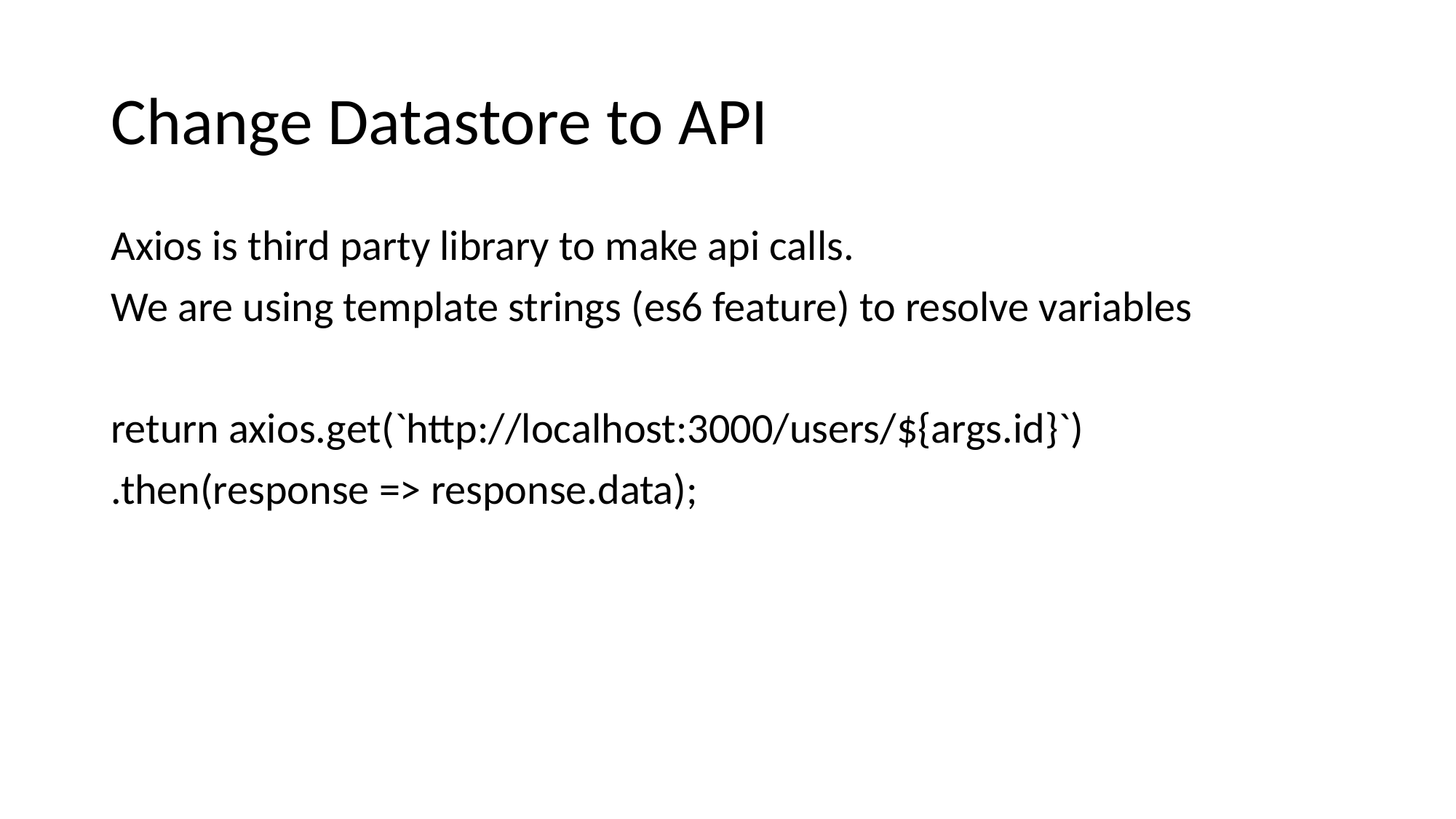

# Change Datastore to API
Axios is third party library to make api calls.
We are using template strings (es6 feature) to resolve variables

return axios.get(`http://localhost:3000/users/${args.id}`)
.then(response => response.data);